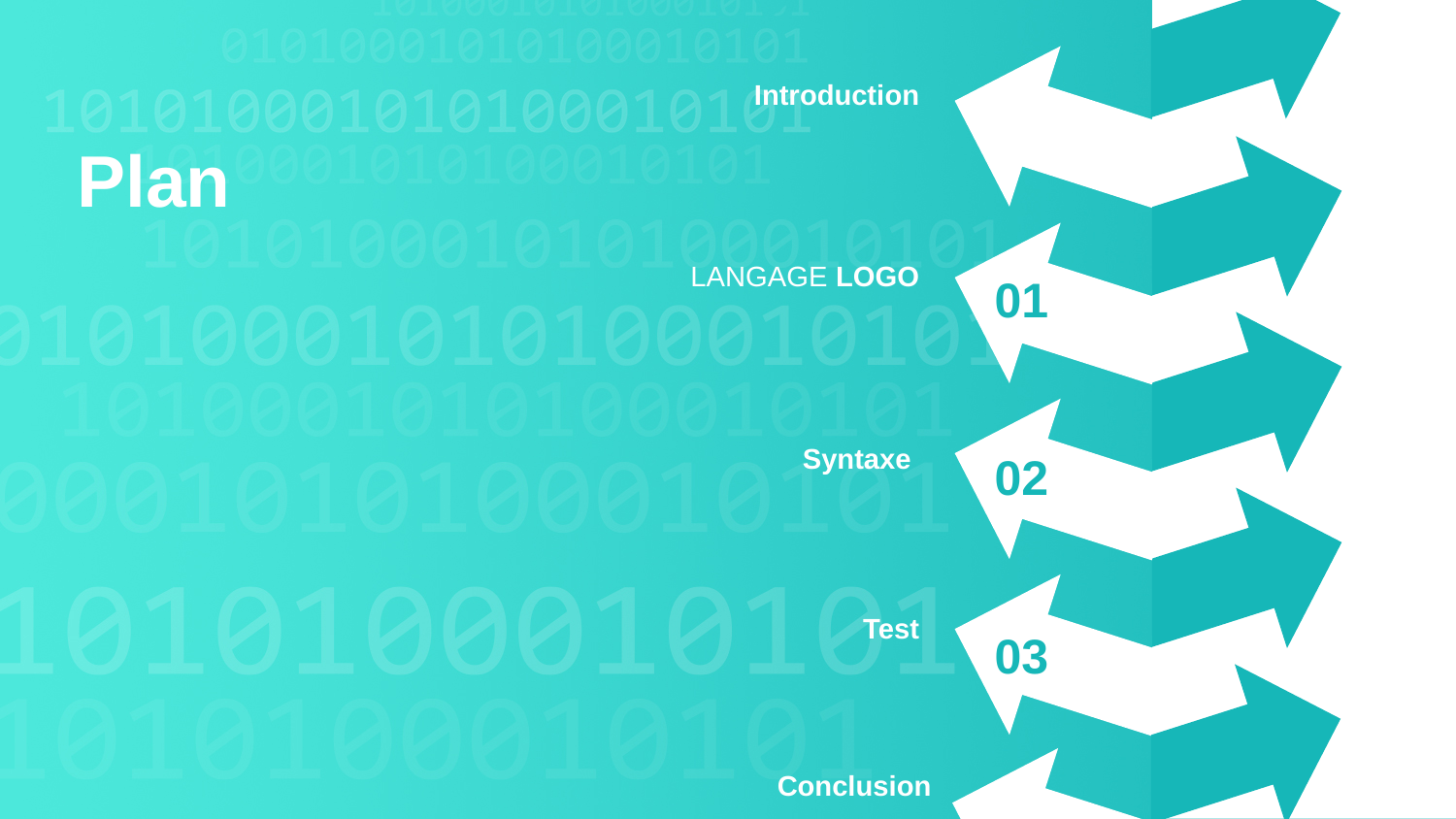

Introduction
Plan

LANGAGE LOGO

01

Syntaxe
02

Test
03

Conclusion